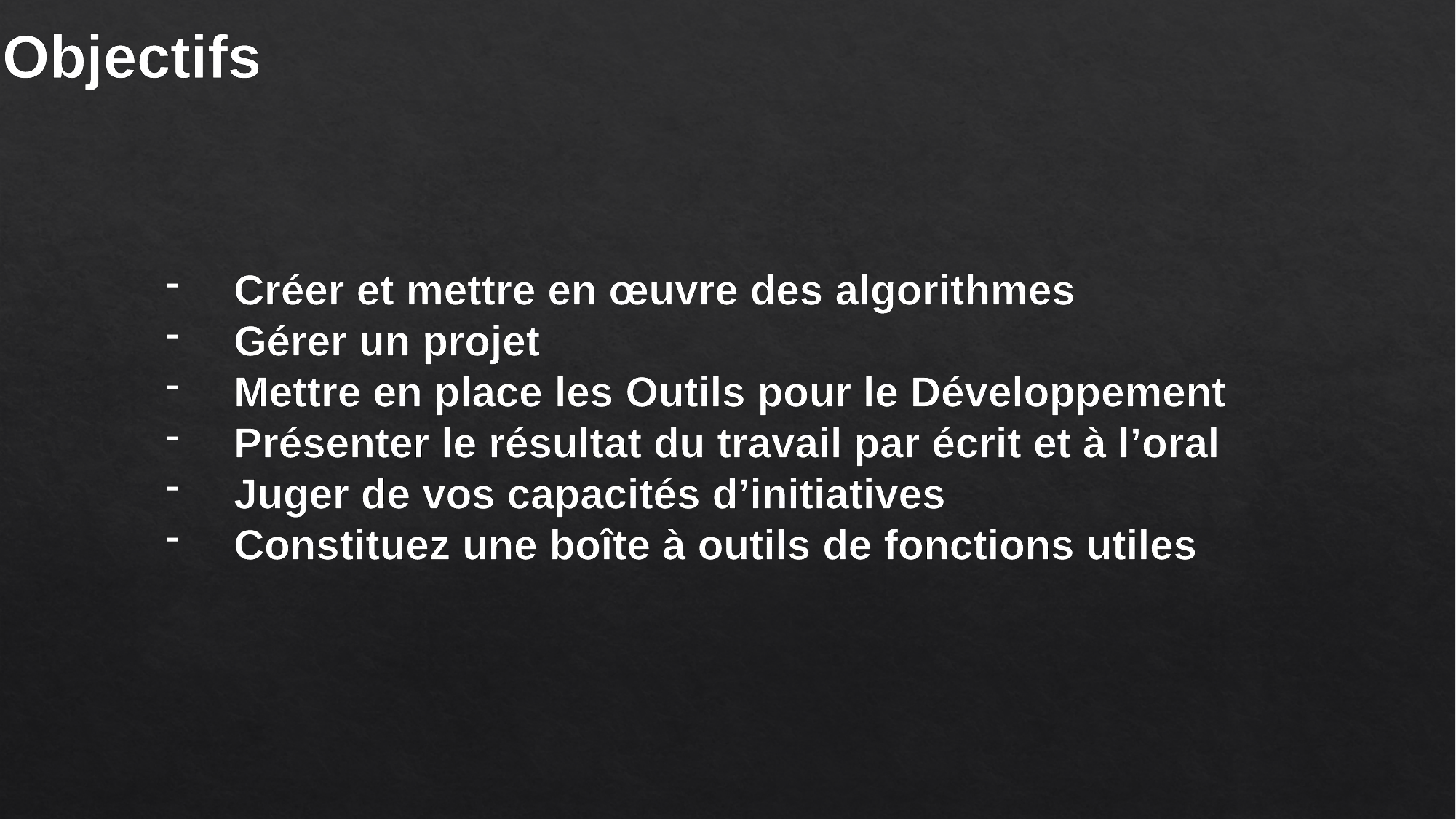

Objectifs
Créer et mettre en œuvre des algorithmes
Gérer un projet
Mettre en place les Outils pour le Développement
Présenter le résultat du travail par écrit et à l’oral
Juger de vos capacités d’initiatives
Constituez une boîte à outils de fonctions utiles